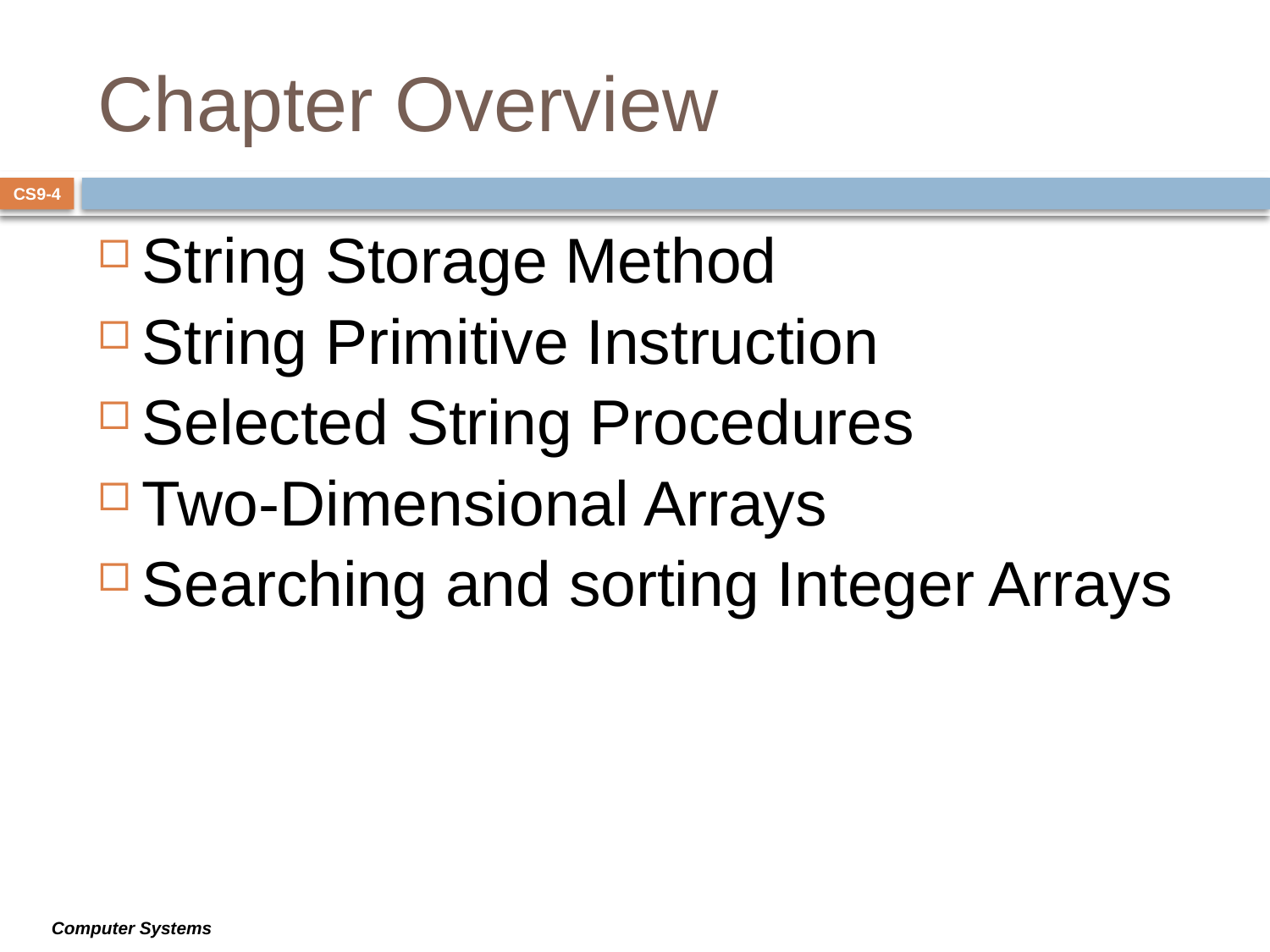

# Chapter Overview
CS9-4
String Storage Method
String Primitive Instruction
Selected String Procedures
Two-Dimensional Arrays
Searching and sorting Integer Arrays